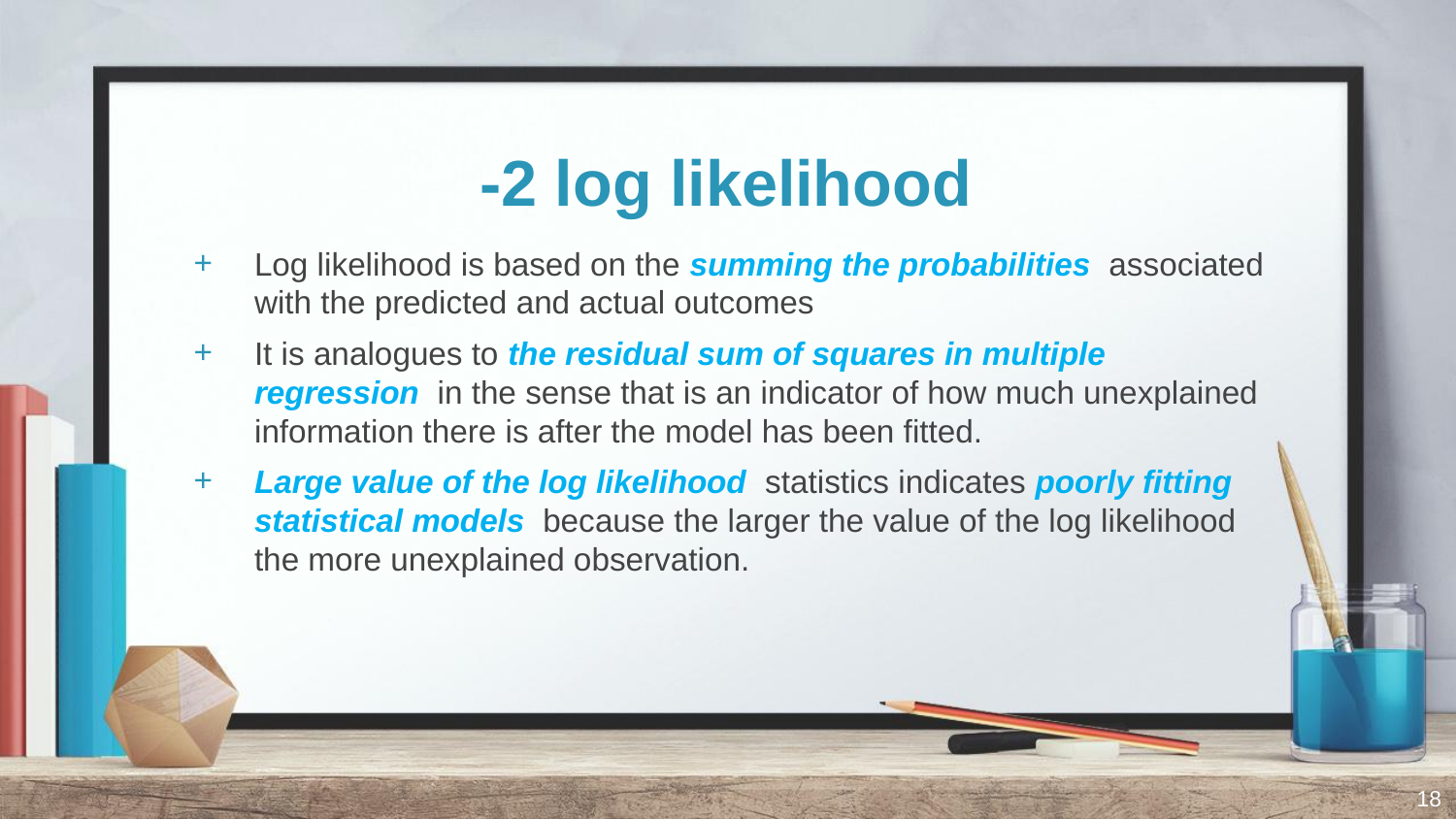

# -2 log likelihood
Log likelihood is based on the summing the probabilities  associated with the predicted and actual outcomes
It is analogues to the residual sum of squares in multiple regression  in the sense that is an indicator of how much unexplained information there is after the model has been fitted.
Large value of the log likelihood  statistics indicates poorly fitting statistical models  because the larger the value of the log likelihood the more unexplained observation.

18